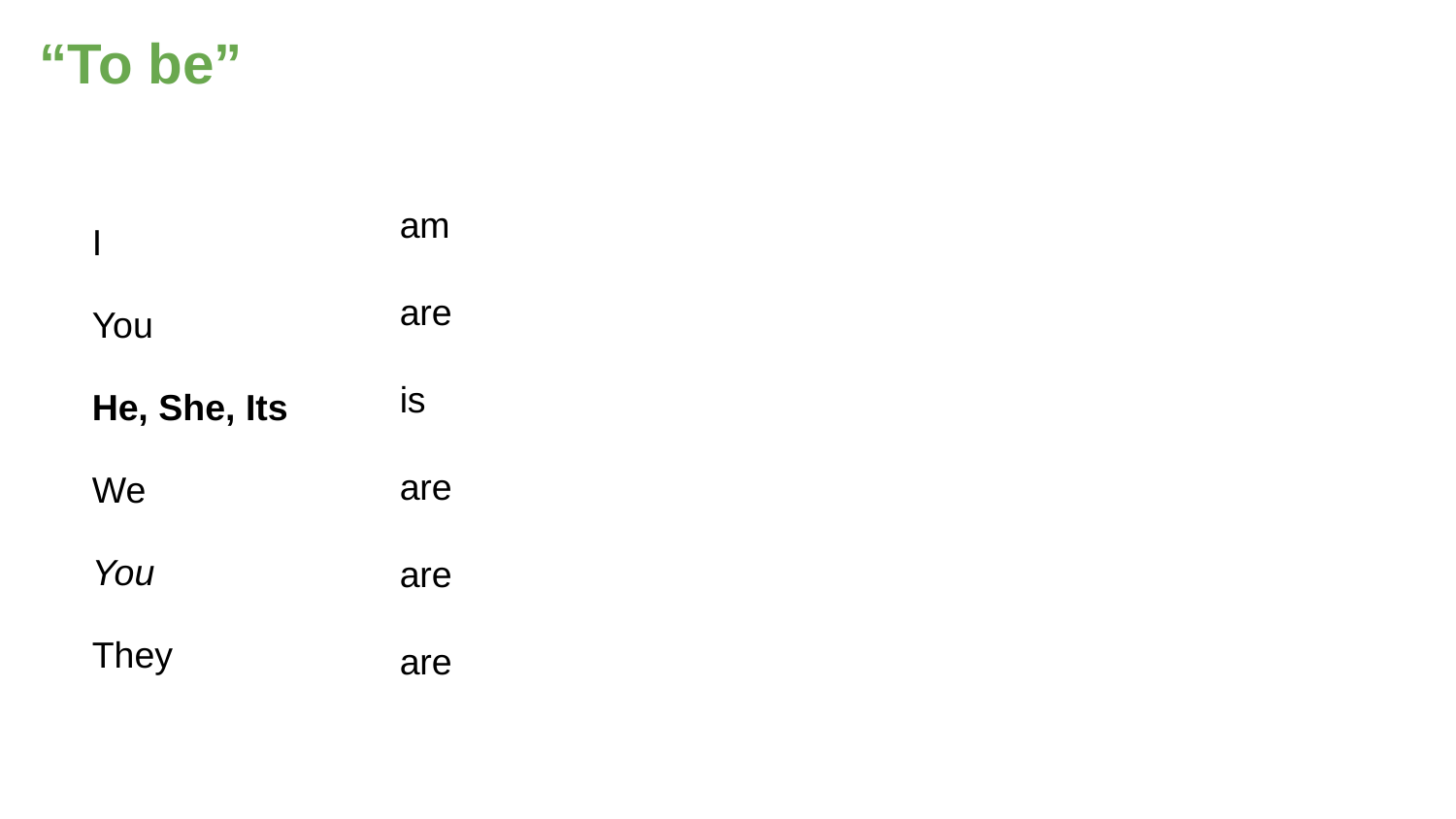

“To be”
am

are

is

are

are

are

I
You
He, She, Its
We
You
They